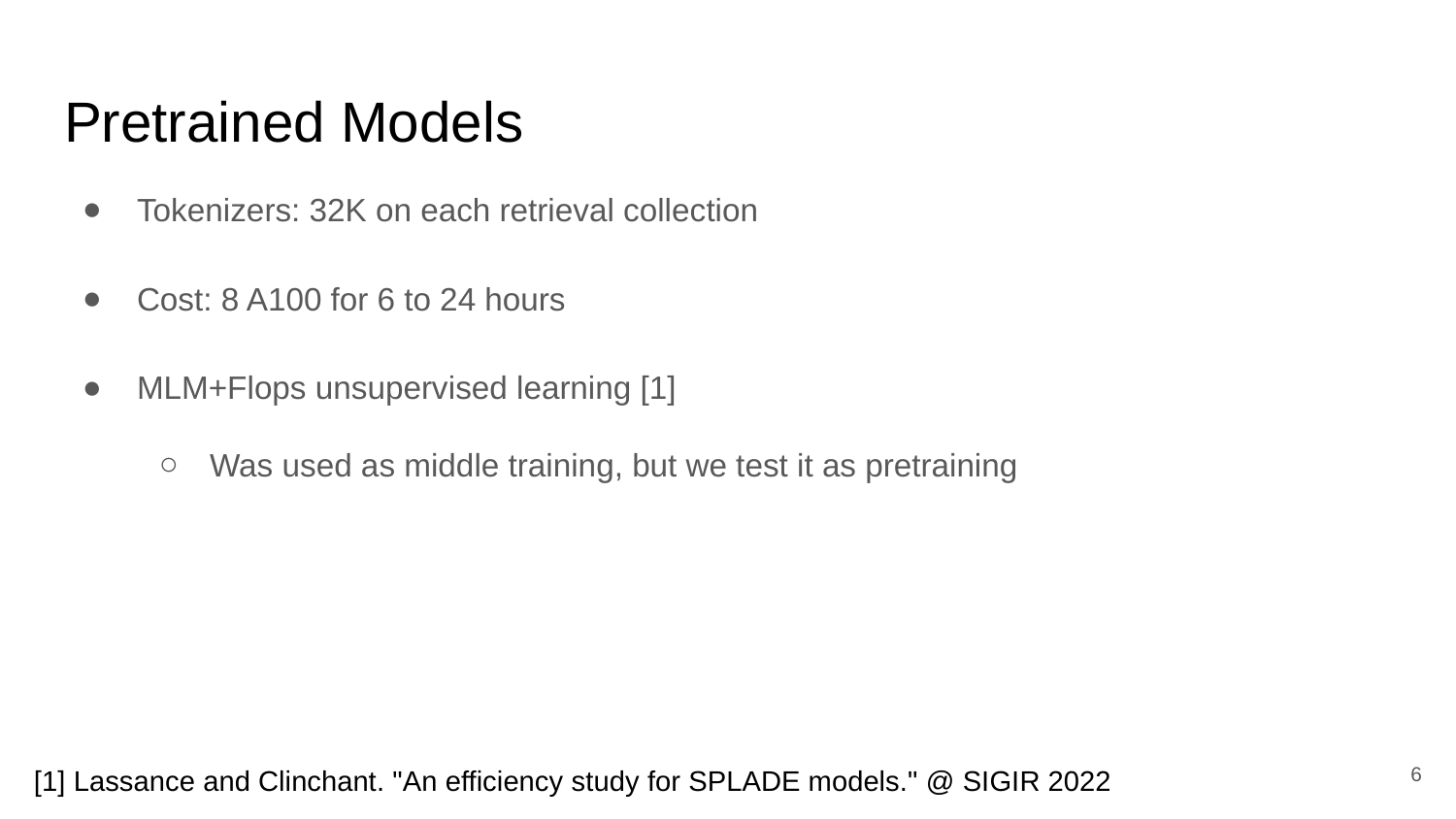

# Pretrained Models
Tokenizers: 32K on each retrieval collection

Cost: 8 A100 for 6 to 24 hours

MLM+Flops unsupervised learning [1]
Was used as middle training, but we test it as pretraining

6
[1] Lassance and Clinchant. "An efficiency study for SPLADE models." @ SIGIR 2022